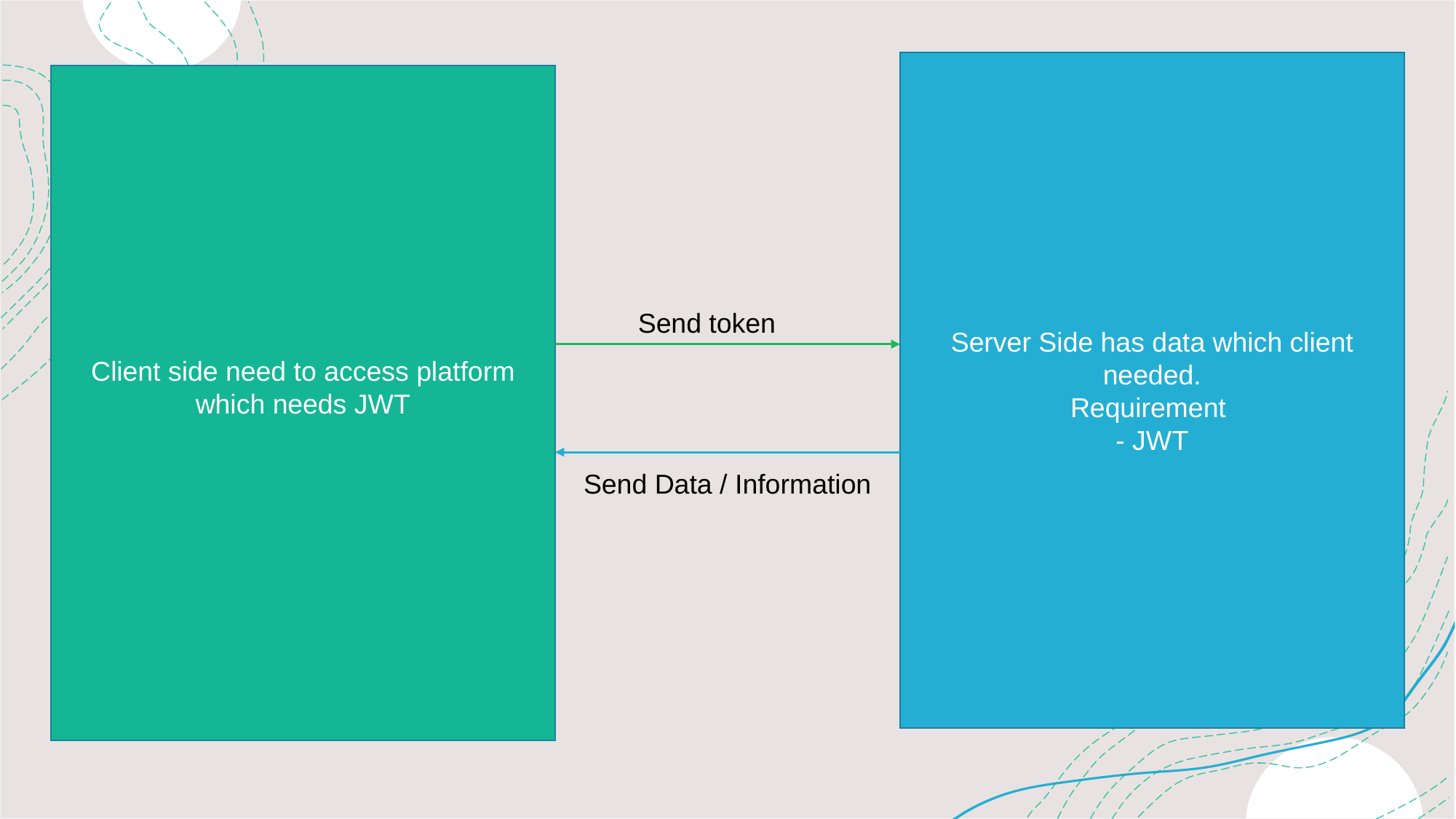

Server Side has data which client needed.
Requirement
- JWT
Client side need to access platform which needs JWT

Send token
Send Data / Information